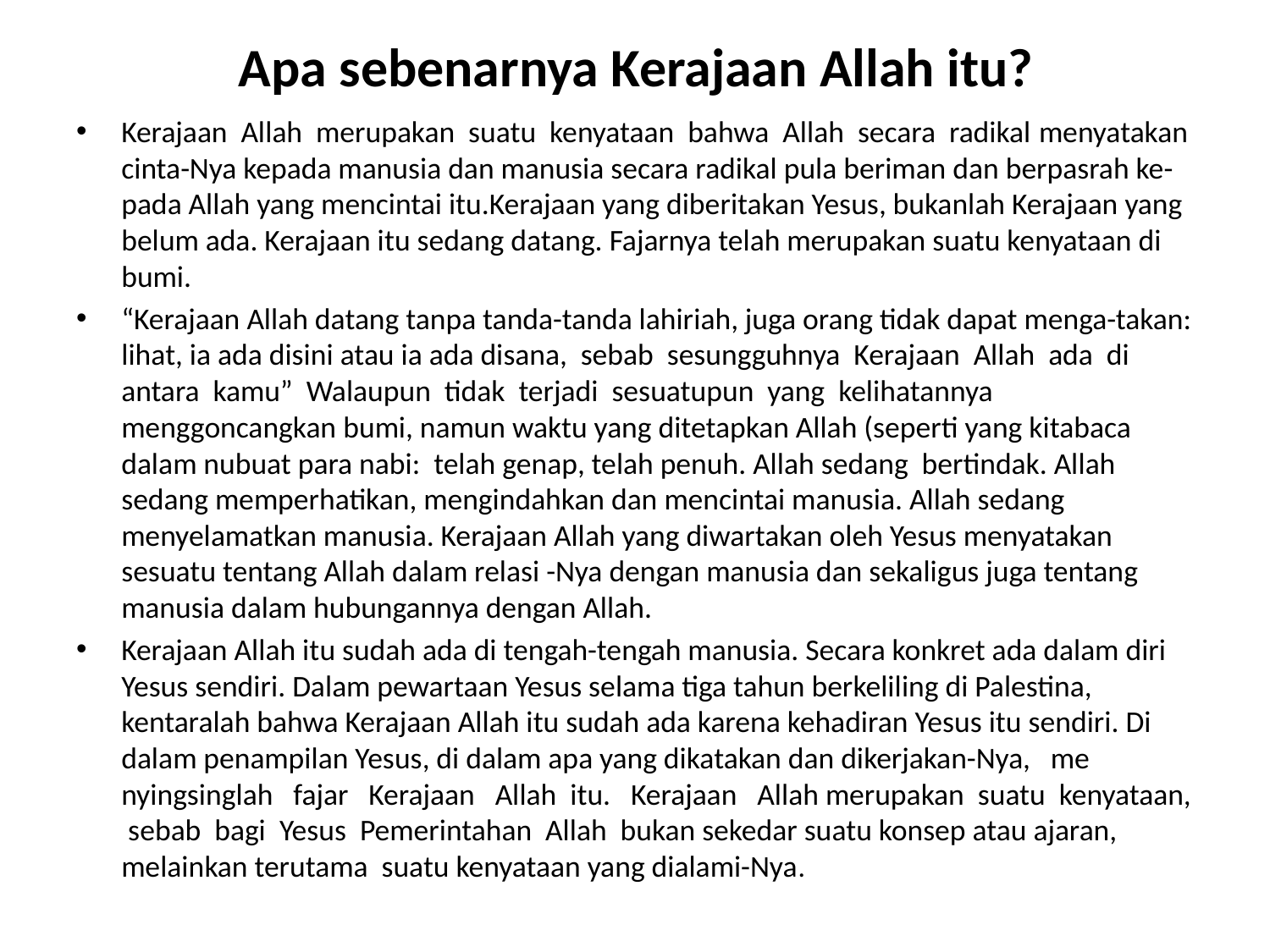

# Apa sebenarnya Kerajaan Allah itu?
Kerajaan  Allah  merupakan  suatu  kenyataan  bahwa  Allah  secara  radikal menyatakan cinta-Nya kepada manusia dan manusia secara radikal pula beriman dan berpasrah ke-pada Allah yang mencintai itu.Kerajaan yang diberitakan Yesus, bukanlah Kerajaan yang belum ada. Kerajaan itu sedang datang. Fajarnya telah merupakan suatu kenyataan di bumi.
“Kerajaan Allah datang tanpa tanda-tanda lahiriah, juga orang tidak dapat menga-takan: lihat, ia ada disini atau ia ada disana,  sebab  sesungguhnya  Kerajaan  Allah  ada  di antara  kamu”  Walaupun  tidak  terjadi  sesuatupun  yang  kelihatannya  menggoncangkan bumi, namun waktu yang ditetapkan Allah (seperti yang kitabaca dalam nubuat para nabi:  telah genap, telah penuh. Allah sedang  bertindak. Allah sedang memperhatikan, mengindahkan dan mencintai manusia. Allah sedang menyelamatkan manusia. Kerajaan Allah yang diwartakan oleh Yesus menyatakan sesuatu tentang Allah dalam relasi -Nya dengan manusia dan sekaligus juga tentang manusia dalam hubungannya dengan Allah.
Kerajaan Allah itu sudah ada di tengah-tengah manusia. Secara konkret ada dalam diri Yesus sendiri. Dalam pewartaan Yesus selama tiga tahun berkeliling di Palestina, kentaralah bahwa Kerajaan Allah itu sudah ada karena kehadiran Yesus itu sendiri. Di dalam penampilan Yesus, di dalam apa yang dikatakan dan dikerjakan-Nya,   me nyingsinglah   fajar   Kerajaan   Allah  itu.   Kerajaan   Allah merupakan  suatu  kenyataan,  sebab  bagi  Yesus  Pemerintahan  Allah  bukan sekedar suatu konsep atau ajaran, melainkan terutama  suatu kenyataan yang dialami-Nya.